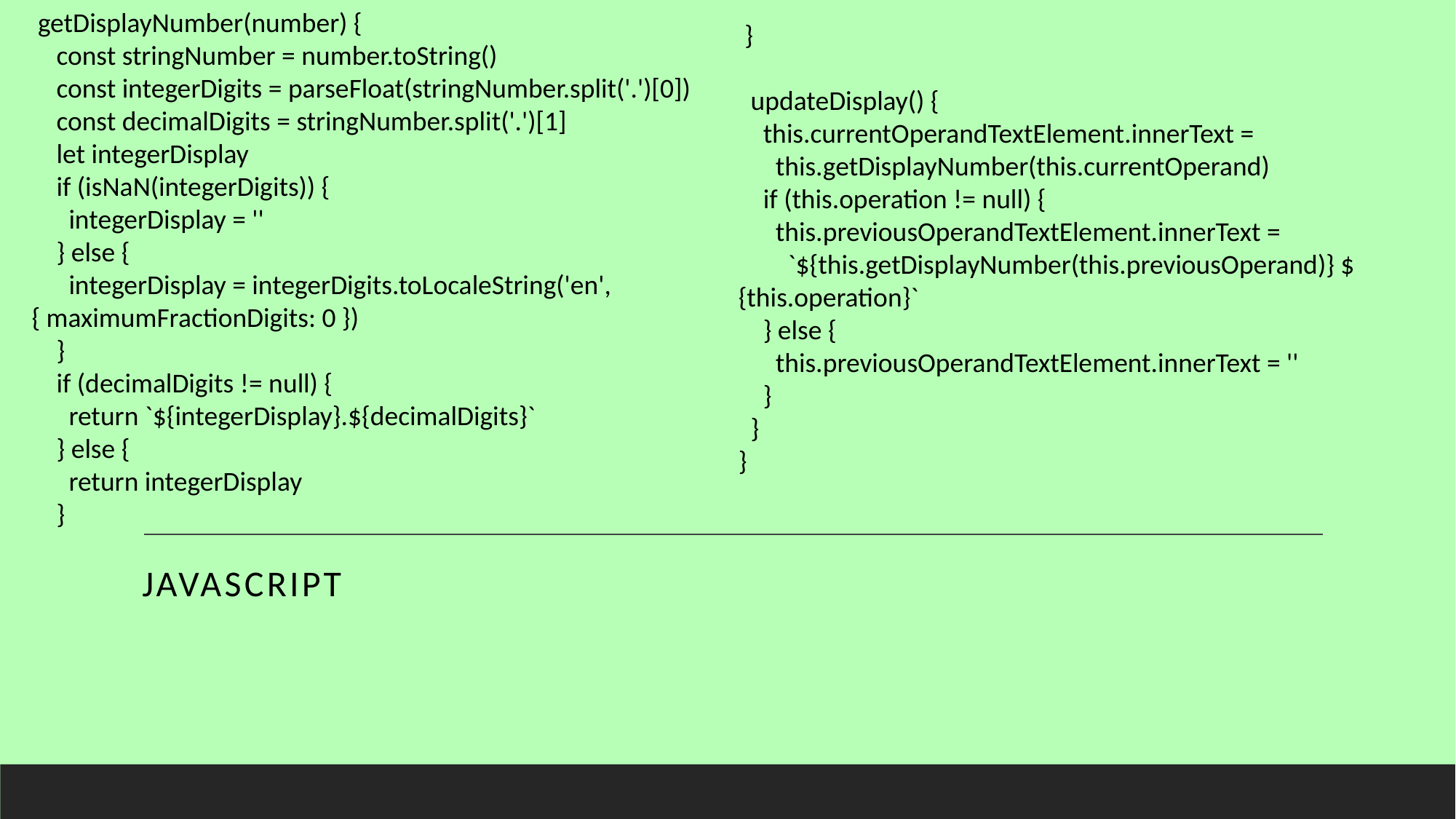

getDisplayNumber(number) {
    const stringNumber = number.toString()
    const integerDigits = parseFloat(stringNumber.split('.')[0])
    const decimalDigits = stringNumber.split('.')[1]
    let integerDisplay
    if (isNaN(integerDigits)) {
      integerDisplay = ''
    } else {
      integerDisplay = integerDigits.toLocaleString('en', { maximumFractionDigits: 0 })
    }
    if (decimalDigits != null) {
      return `${integerDisplay}.${decimalDigits}`
    } else {
      return integerDisplay
    }

 }

  updateDisplay() {
    this.currentOperandTextElement.innerText =
      this.getDisplayNumber(this.currentOperand)
    if (this.operation != null) {
      this.previousOperandTextElement.innerText =
        `${this.getDisplayNumber(this.previousOperand)} ${this.operation}`
    } else {
      this.previousOperandTextElement.innerText = ''
    }
  }
}

JavaScript